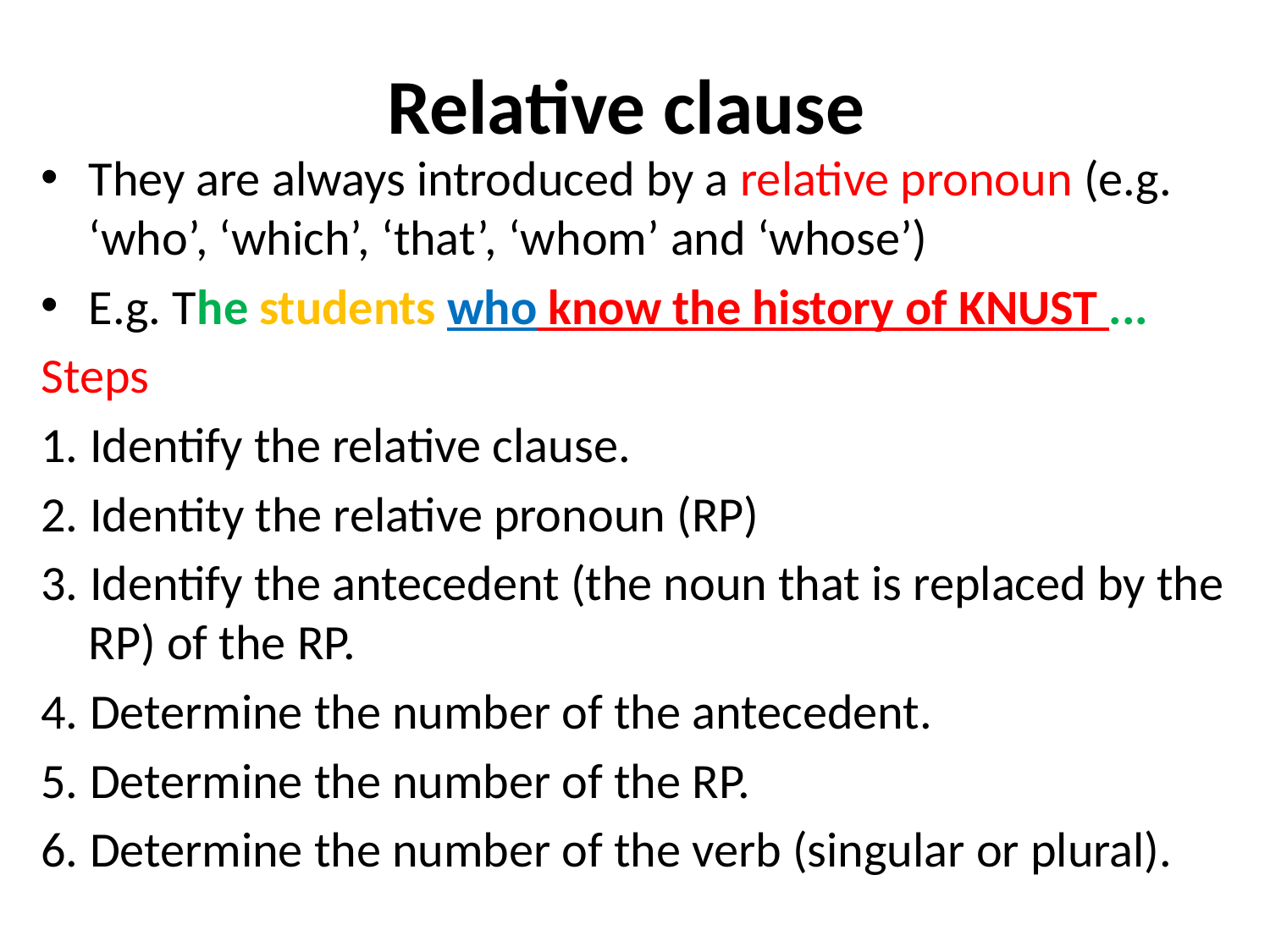

# Relative clause
They are always introduced by a relative pronoun (e.g. ‘who’, ‘which’, ‘that’, ‘whom’ and ‘whose’)
E.g. The students who know the history of KNUST ...
Steps
1. Identify the relative clause.
2. Identity the relative pronoun (RP)
3. Identify the antecedent (the noun that is replaced by the RP) of the RP.
4. Determine the number of the antecedent.
5. Determine the number of the RP.
6. Determine the number of the verb (singular or plural).